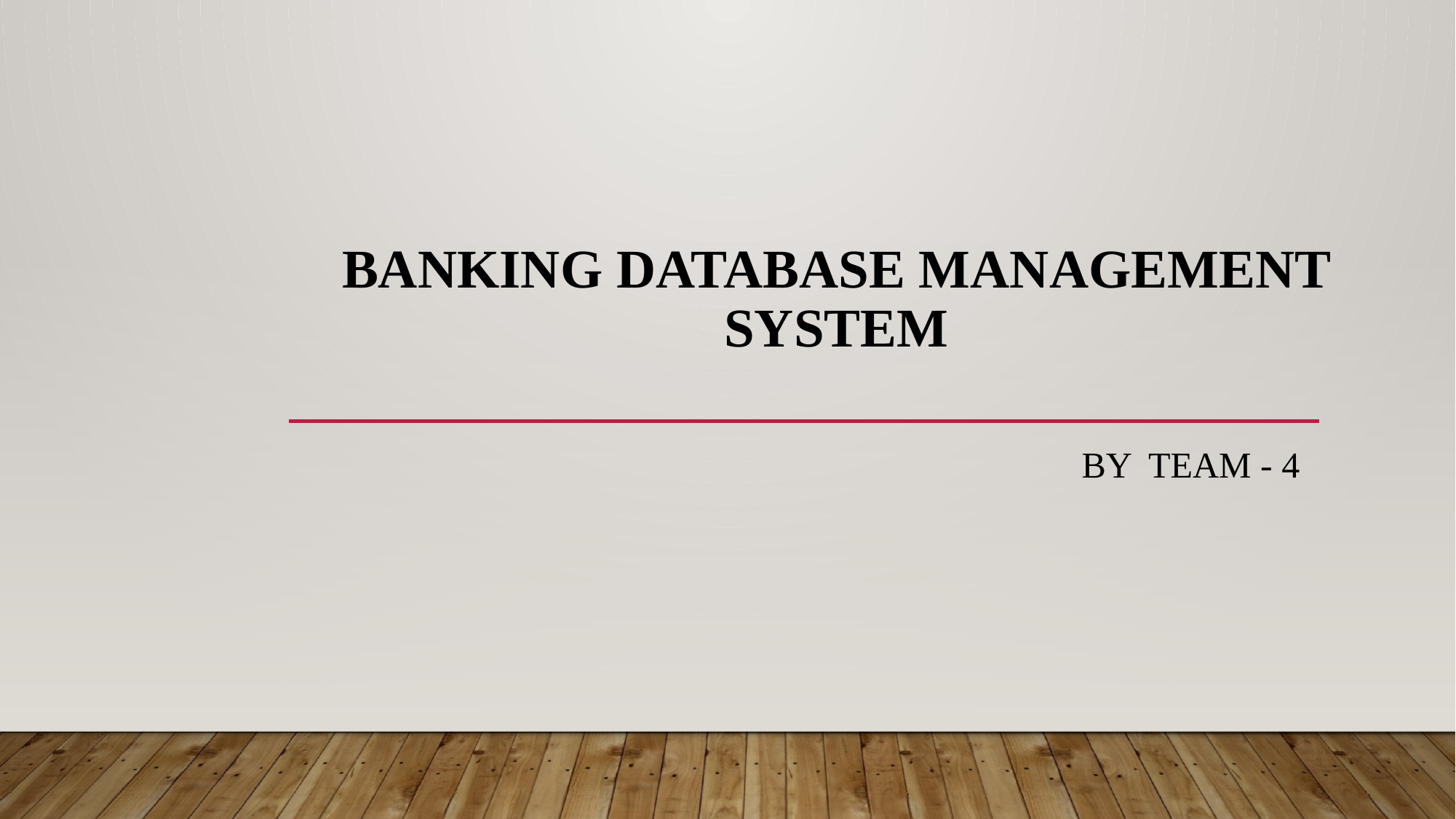

# BANKING database MANAGEMENT SYSTEM
                                                                                      By  team - 4